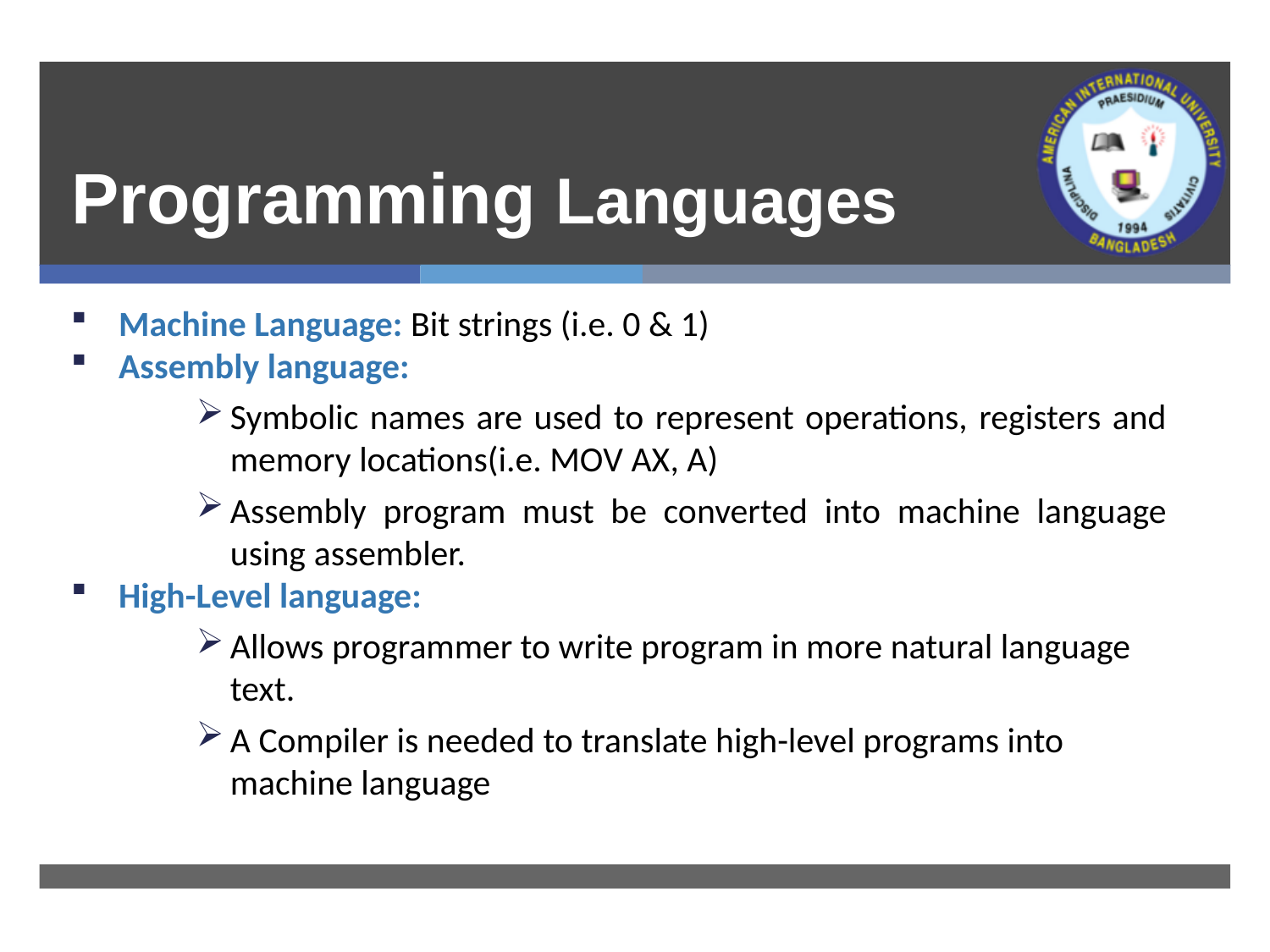

# Programming Languages
Machine Language: Bit strings (i.e. 0 & 1)
Assembly language:
Symbolic names are used to represent operations, registers and memory locations(i.e. MOV AX, A)
Assembly program must be converted into machine language using assembler.
High-Level language:
Allows programmer to write program in more natural language text.
A Compiler is needed to translate high-level programs into machine language